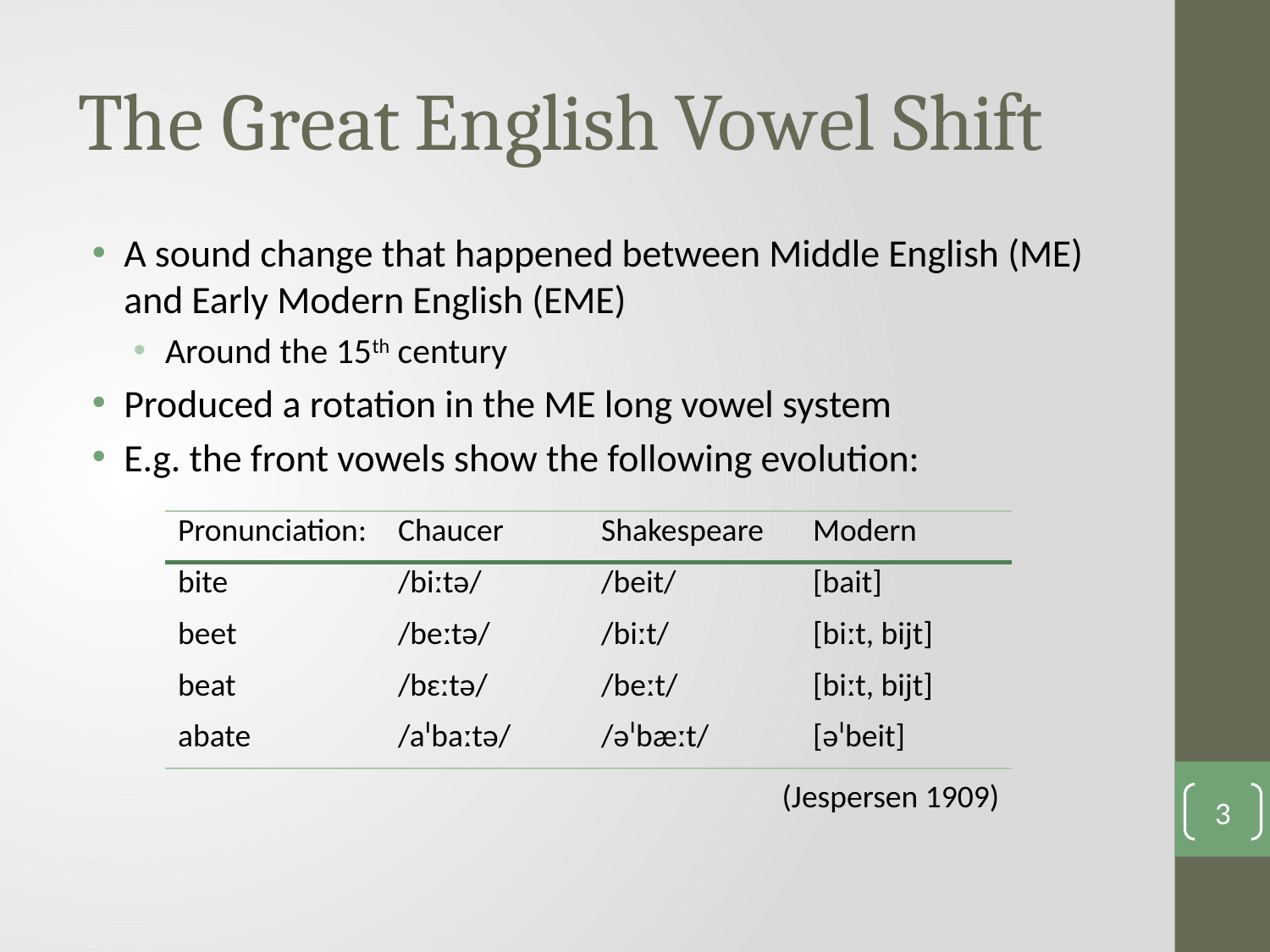

# The Great English Vowel Shift
A sound change that happened between Middle English (ME) and Early Modern English (EME)
Around the 15th century
Produced a rotation in the ME long vowel system
E.g. the front vowels show the following evolution:
| Pronunciation: | Chaucer | Shakespeare | Modern |
| --- | --- | --- | --- |
| bite | /biːtə/ | /beit/ | [bait] |
| beet | /beːtə/ | /biːt/ | [biːt, bijt] |
| beat | /bɛːtə/ | /beːt/ | [biːt, bijt] |
| abate | /aᴵbaːtə/ | /əᴵbæːt/ | [əᴵbeit] |
(Jespersen 1909)
3